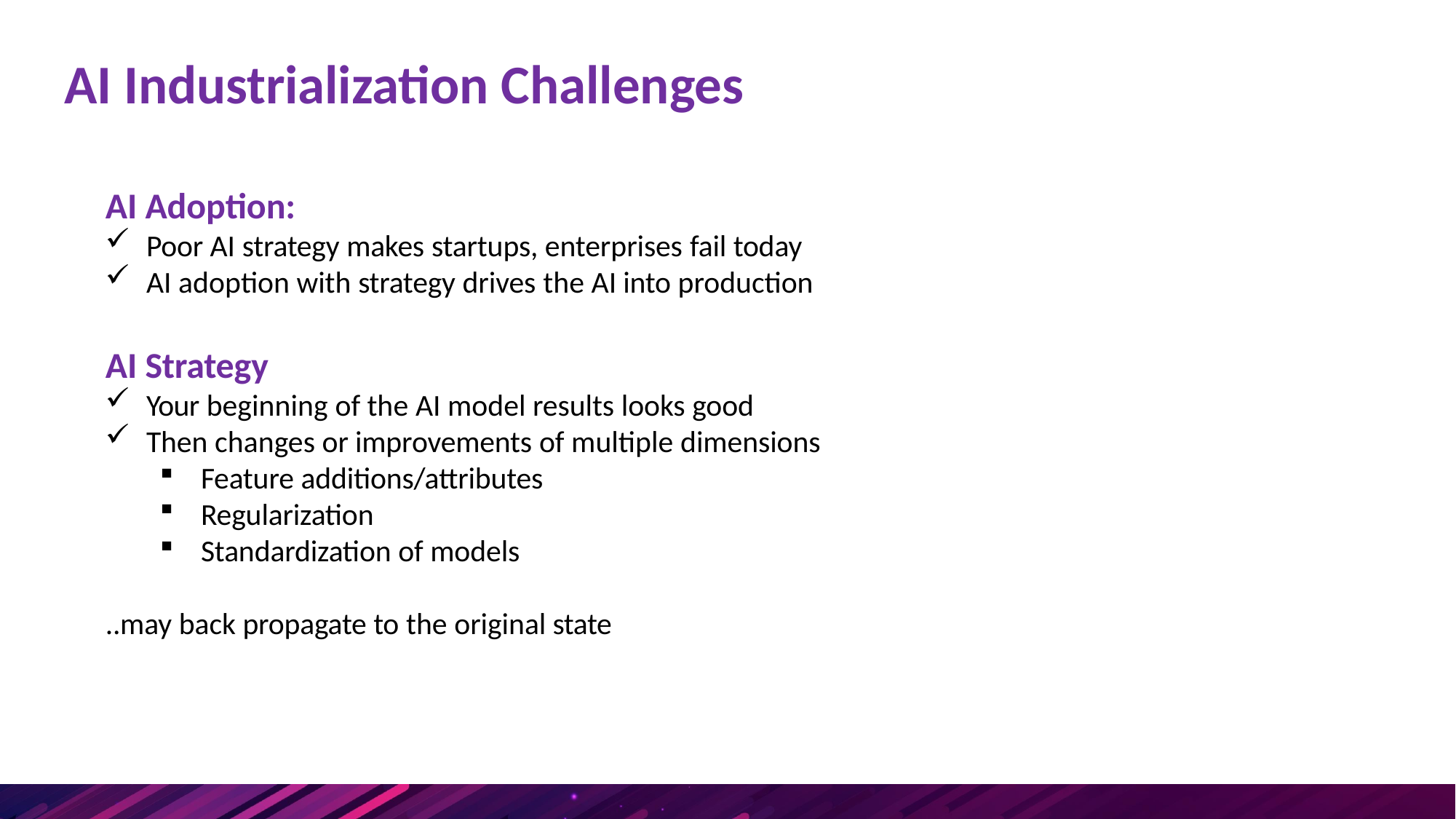

# AI Industrialization Challenges
AI Adoption:
Poor AI strategy makes startups, enterprises fail today
AI adoption with strategy drives the AI into production

AI Strategy
Your beginning of the AI model results looks good
Then changes or improvements of multiple dimensions
Feature additions/attributes
Regularization
Standardization of models

..may back propagate to the original state